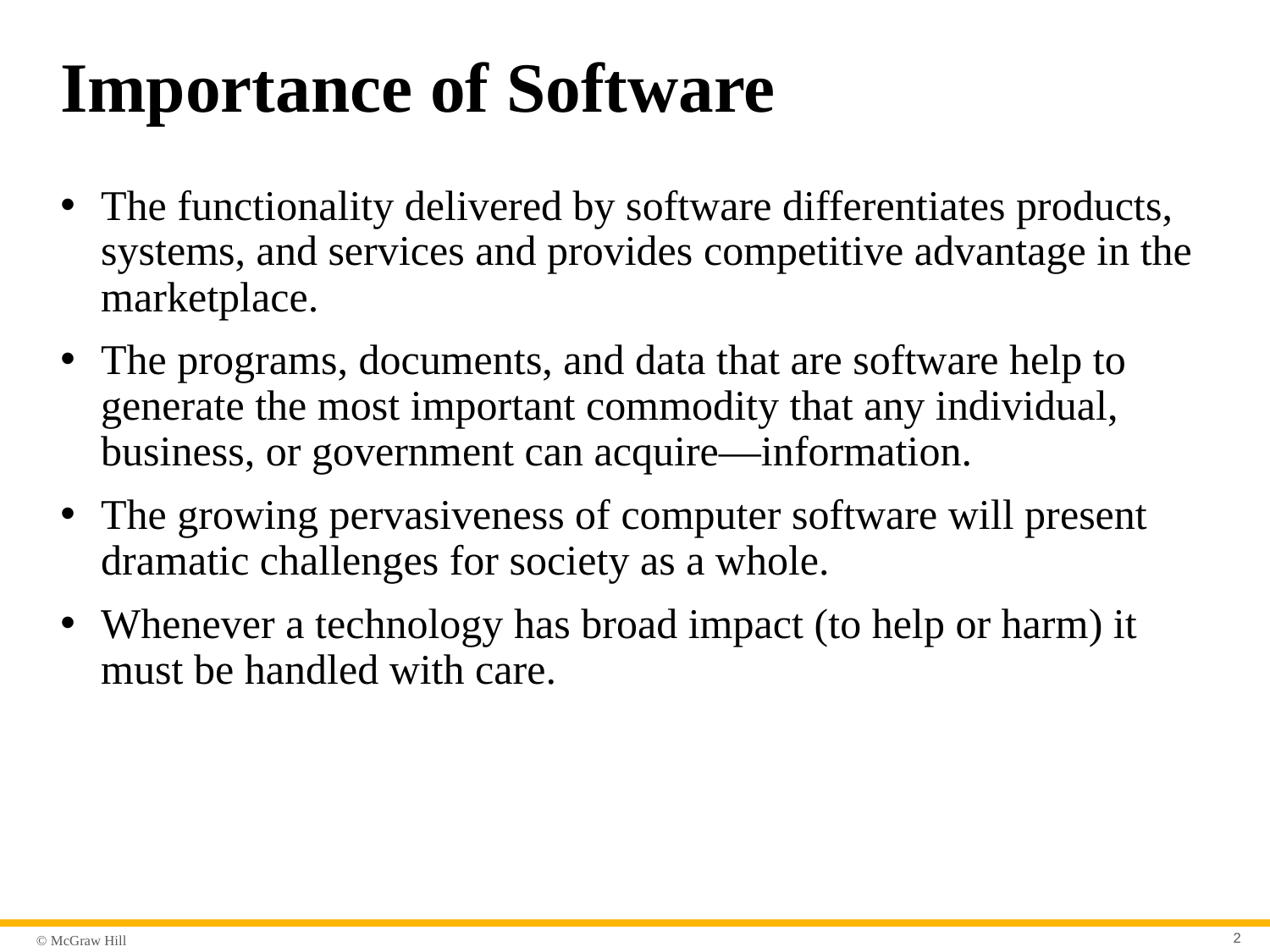

# Importance of Software
The functionality delivered by software differentiates products, systems, and services and provides competitive advantage in the marketplace.
The programs, documents, and data that are software help to generate the most important commodity that any individual, business, or government can acquire—information.
The growing pervasiveness of computer software will present dramatic challenges for society as a whole.
Whenever a technology has broad impact (to help or harm) it must be handled with care.
2